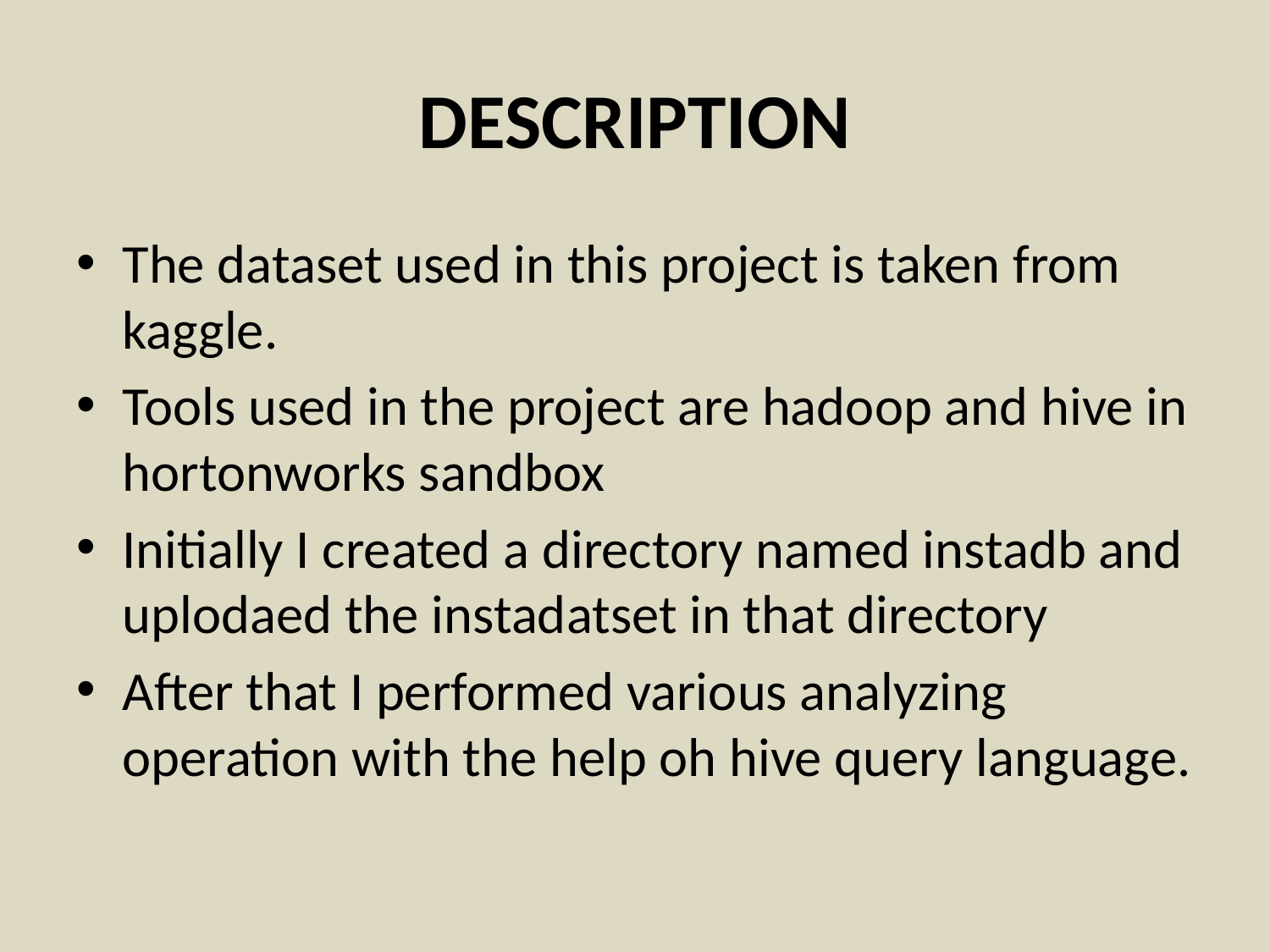

# DESCRIPTION
The dataset used in this project is taken from kaggle.
Tools used in the project are hadoop and hive in hortonworks sandbox
Initially I created a directory named instadb and uplodaed the instadatset in that directory
After that I performed various analyzing operation with the help oh hive query language.